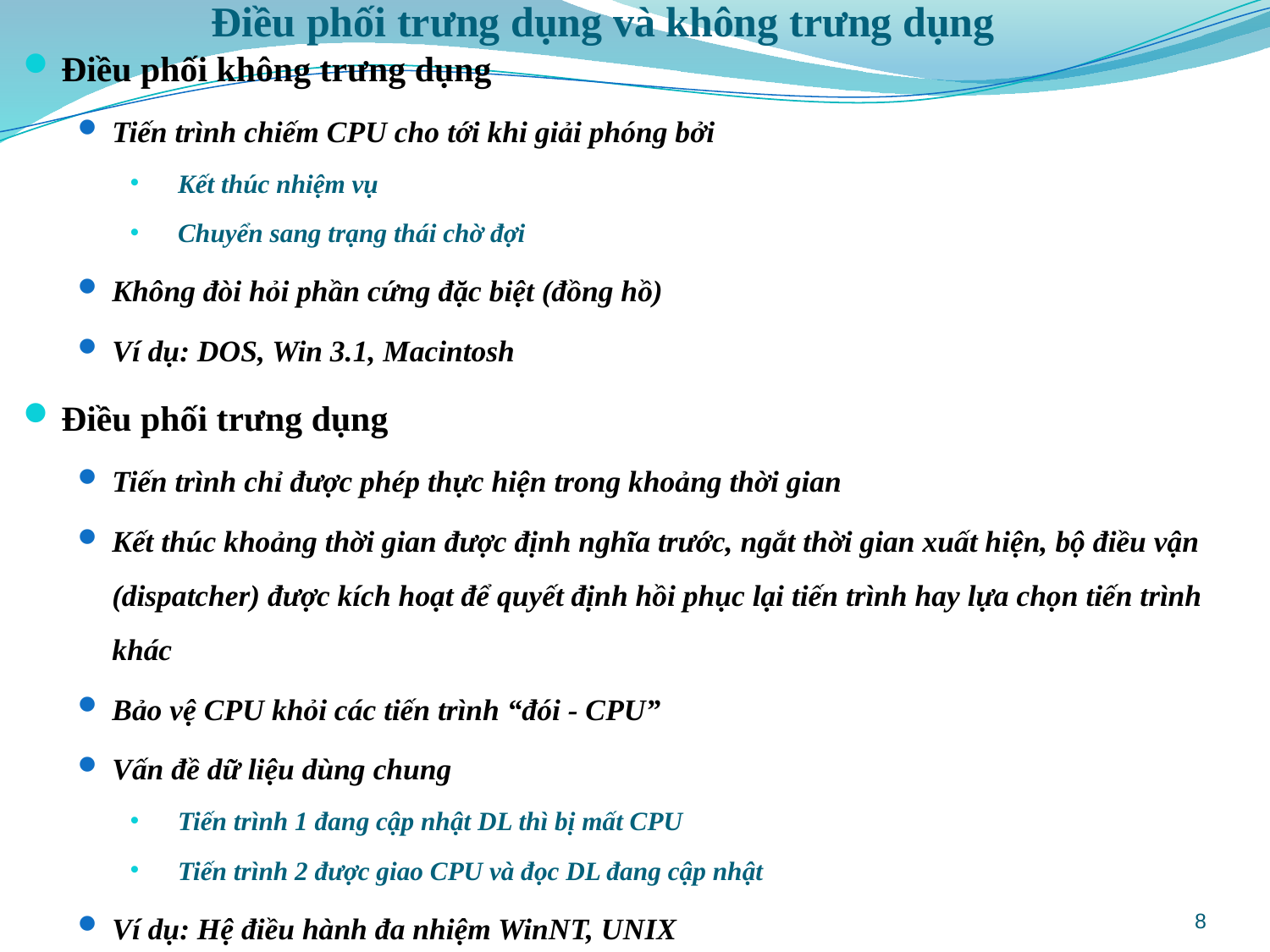

# Điều phối trưng dụng và không trưng dụng
Điều phối không trưng dụng
Tiến trình chiếm CPU cho tới khi giải phóng bởi
Kết thúc nhiệm vụ
Chuyển sang trạng thái chờ đợi
Không đòi hỏi phần cứng đặc biệt (đồng hồ)
Ví dụ: DOS, Win 3.1, Macintosh
Điều phối trưng dụng
Tiến trình chỉ được phép thực hiện trong khoảng thời gian
Kết thúc khoảng thời gian được định nghĩa trước, ngắt thời gian xuất hiện, bộ điều vận (dispatcher) được kích hoạt để quyết định hồi phục lại tiến trình hay lựa chọn tiến trình khác
Bảo vệ CPU khỏi các tiến trình “đói - CPU”
Vấn đề dữ liệu dùng chung
Tiến trình 1 đang cập nhật DL thì bị mất CPU
Tiến trình 2 được giao CPU và đọc DL đang cập nhật
Ví dụ: Hệ điều hành đa nhiệm WinNT, UNIX
8